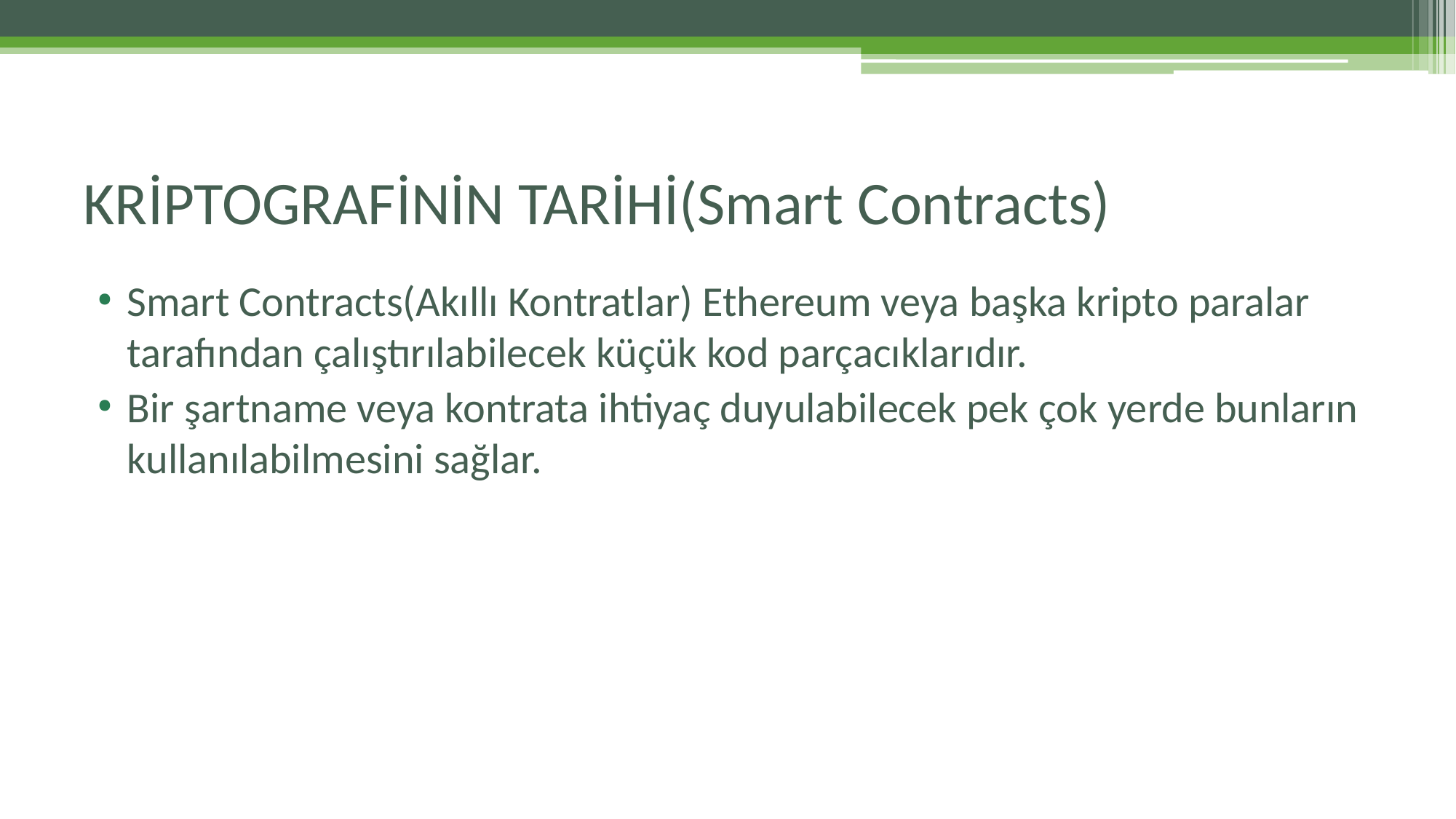

# KRİPTOGRAFİNİN TARİHİ(Smart Contracts)
Smart Contracts(Akıllı Kontratlar) Ethereum veya başka kripto paralar tarafından çalıştırılabilecek küçük kod parçacıklarıdır.
Bir şartname veya kontrata ihtiyaç duyulabilecek pek çok yerde bunların kullanılabilmesini sağlar.